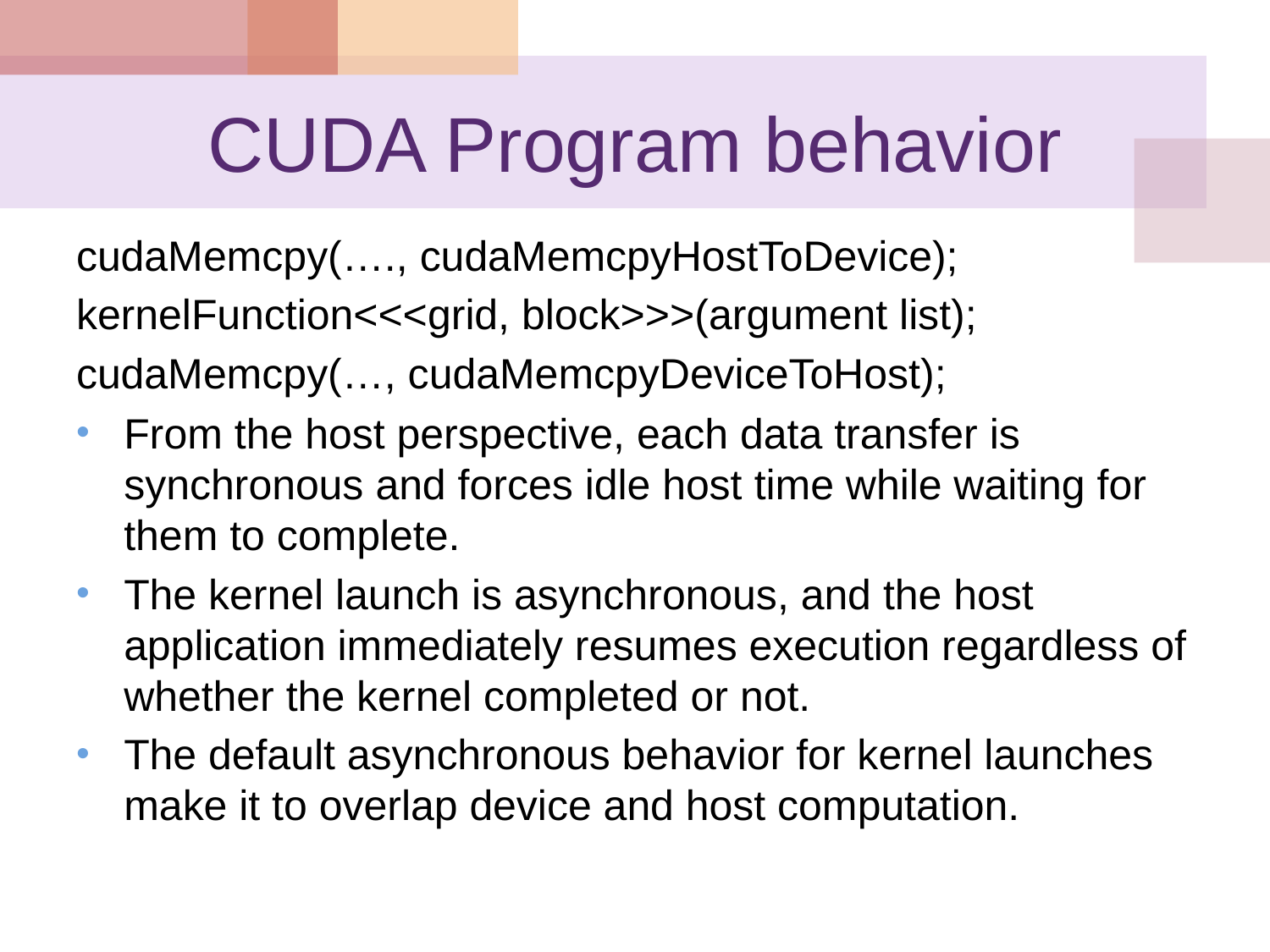

# CUDA Program behavior
cudaMemcpy(…., cudaMemcpyHostToDevice);
kernelFunction<<<grid, block>>>(argument list);
cudaMemcpy(…, cudaMemcpyDeviceToHost);
From the host perspective, each data transfer is synchronous and forces idle host time while waiting for them to complete.
The kernel launch is asynchronous, and the host application immediately resumes execution regardless of whether the kernel completed or not.
The default asynchronous behavior for kernel launches make it to overlap device and host computation.